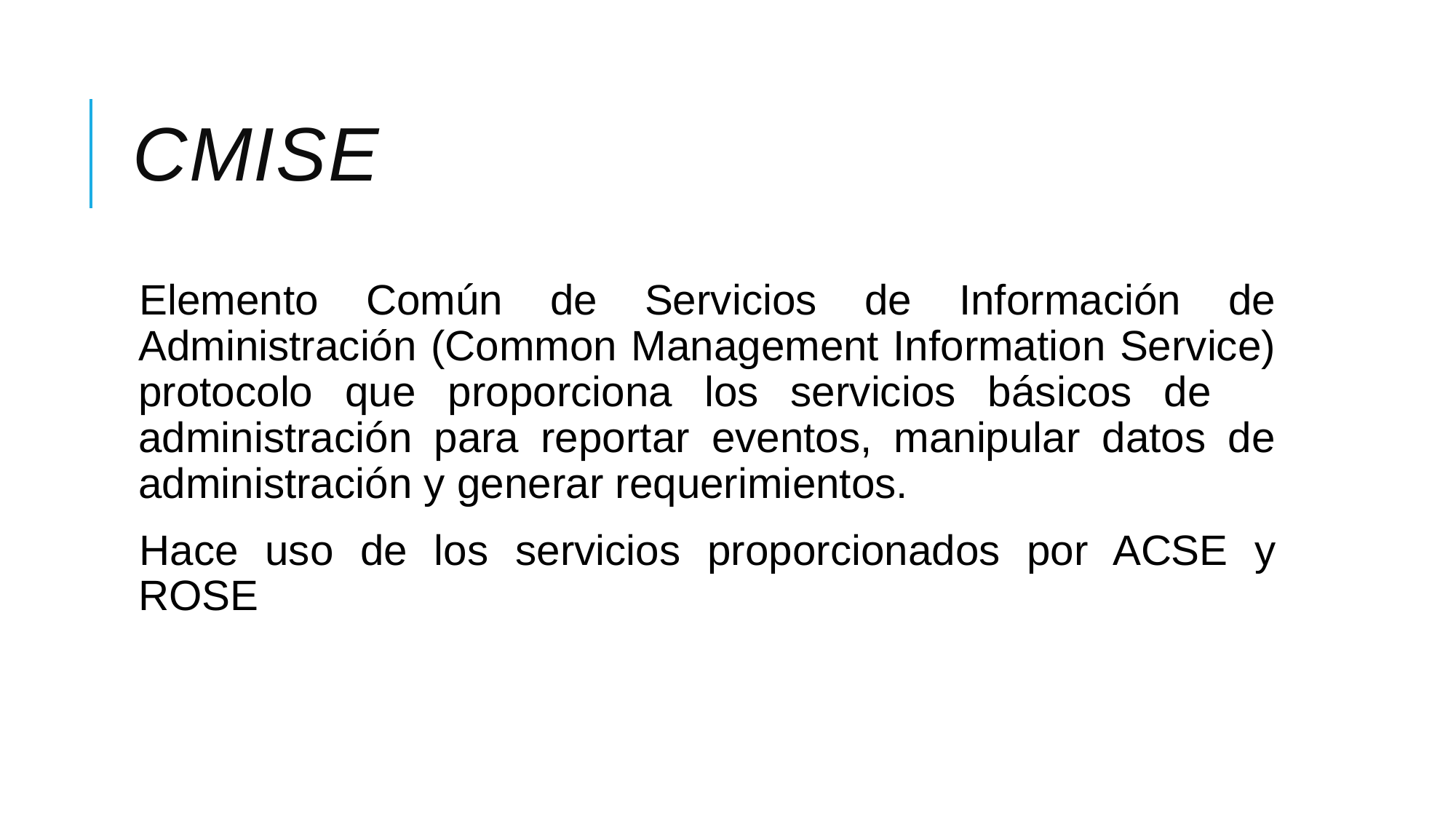

# CMISE
Elemento Común de Servicios de Información de Administración (Common Management Information Service) protocolo que proporciona los servicios básicos de   administración para reportar eventos, manipular datos de administración y generar requerimientos.
Hace uso de los servicios proporcionados por ACSE y ROSE